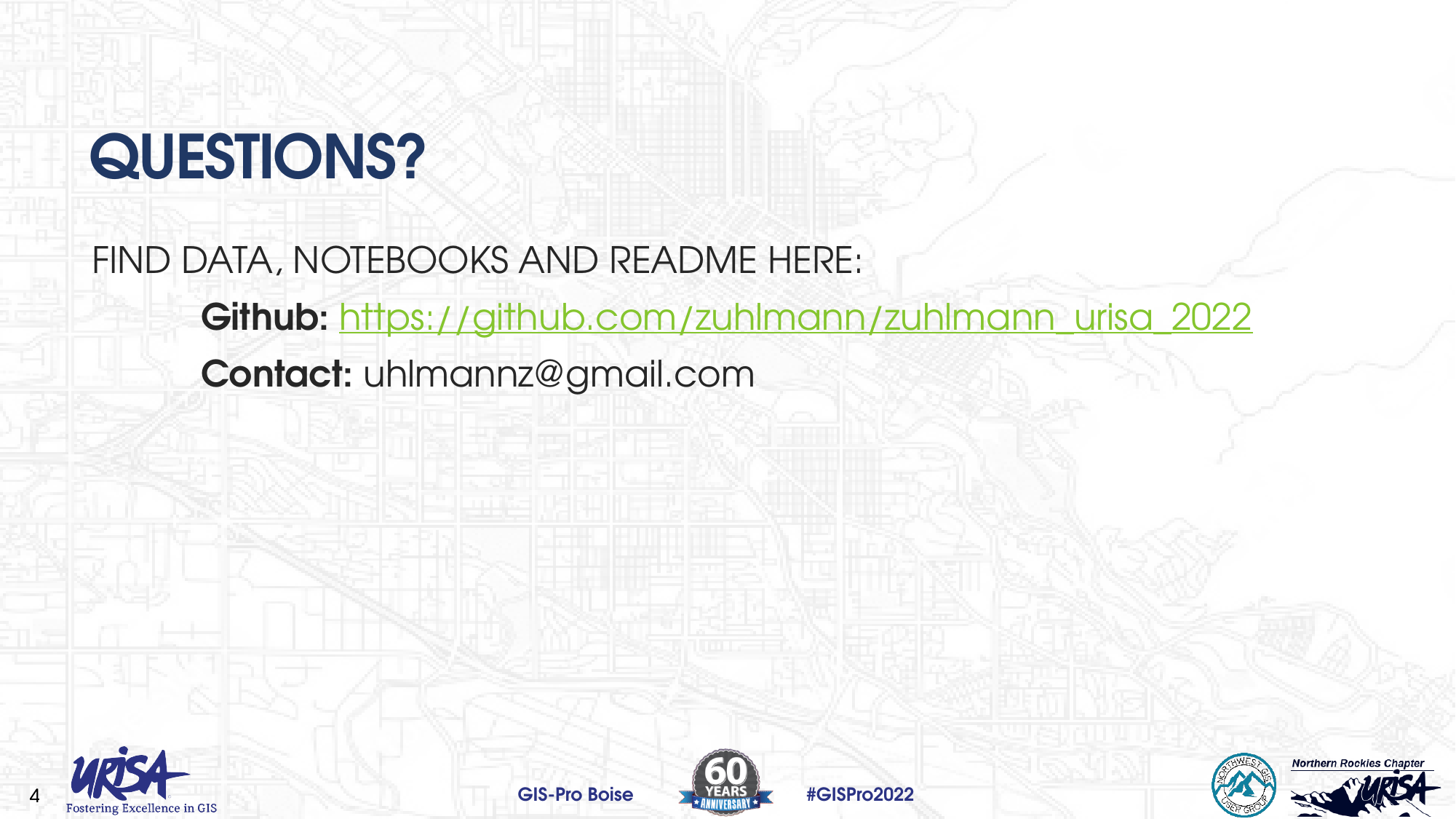

# Questions?
FIND DATA, NOTEBOOKS AND README HERE:
	Github: https://github.com/zuhlmann/zuhlmann_urisa_2022
	Contact: uhlmannz@gmail.com